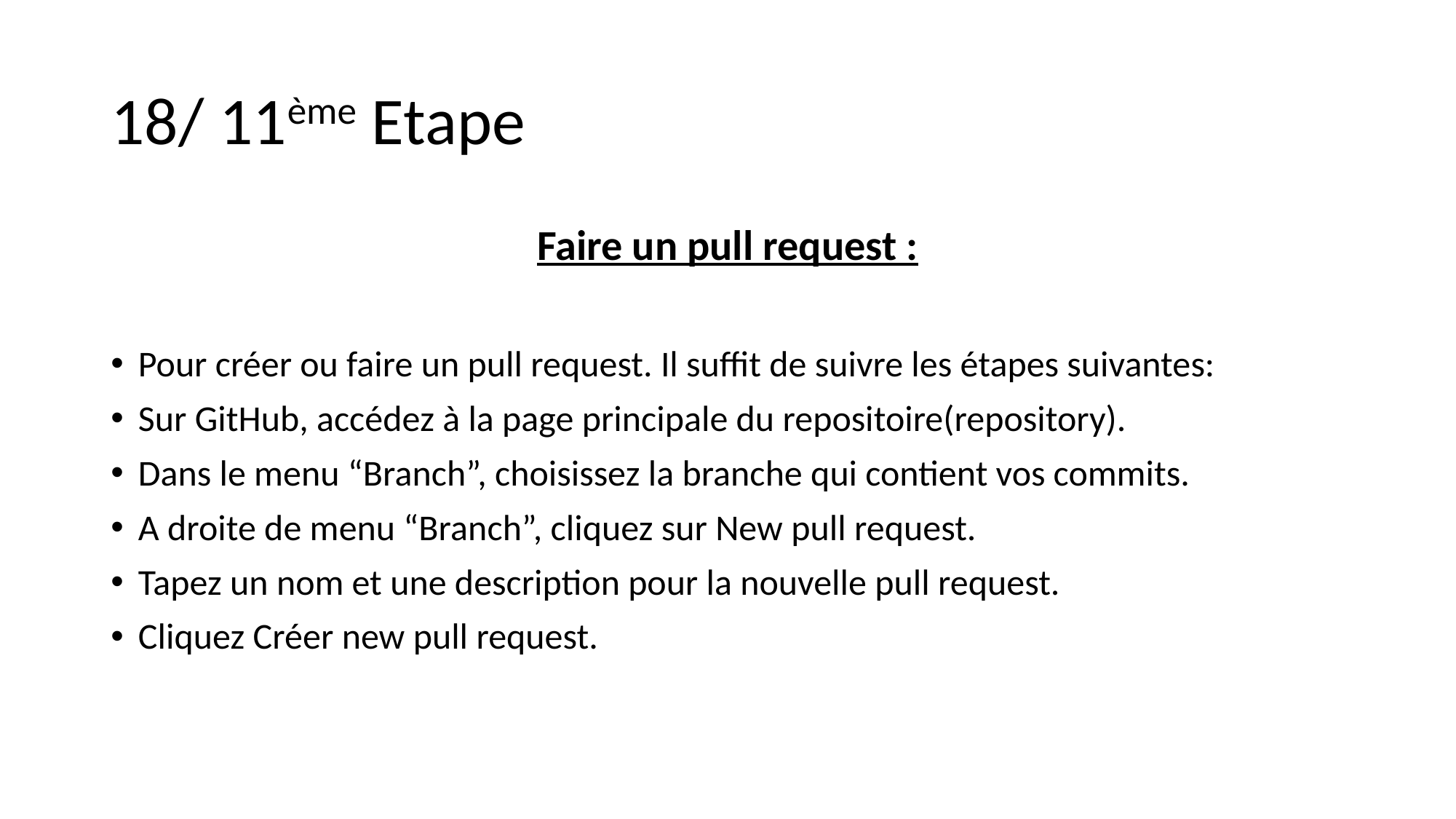

# 18/ 11ème Etape
Faire un pull request :

Pour créer ou faire un pull request. Il suffit de suivre les étapes suivantes:
Sur GitHub, accédez à la page principale du repositoire(repository).
Dans le menu “Branch”, choisissez la branche qui contient vos commits.
A droite de menu “Branch”, cliquez sur New pull request.
Tapez un nom et une description pour la nouvelle pull request.
Cliquez Créer new pull request.